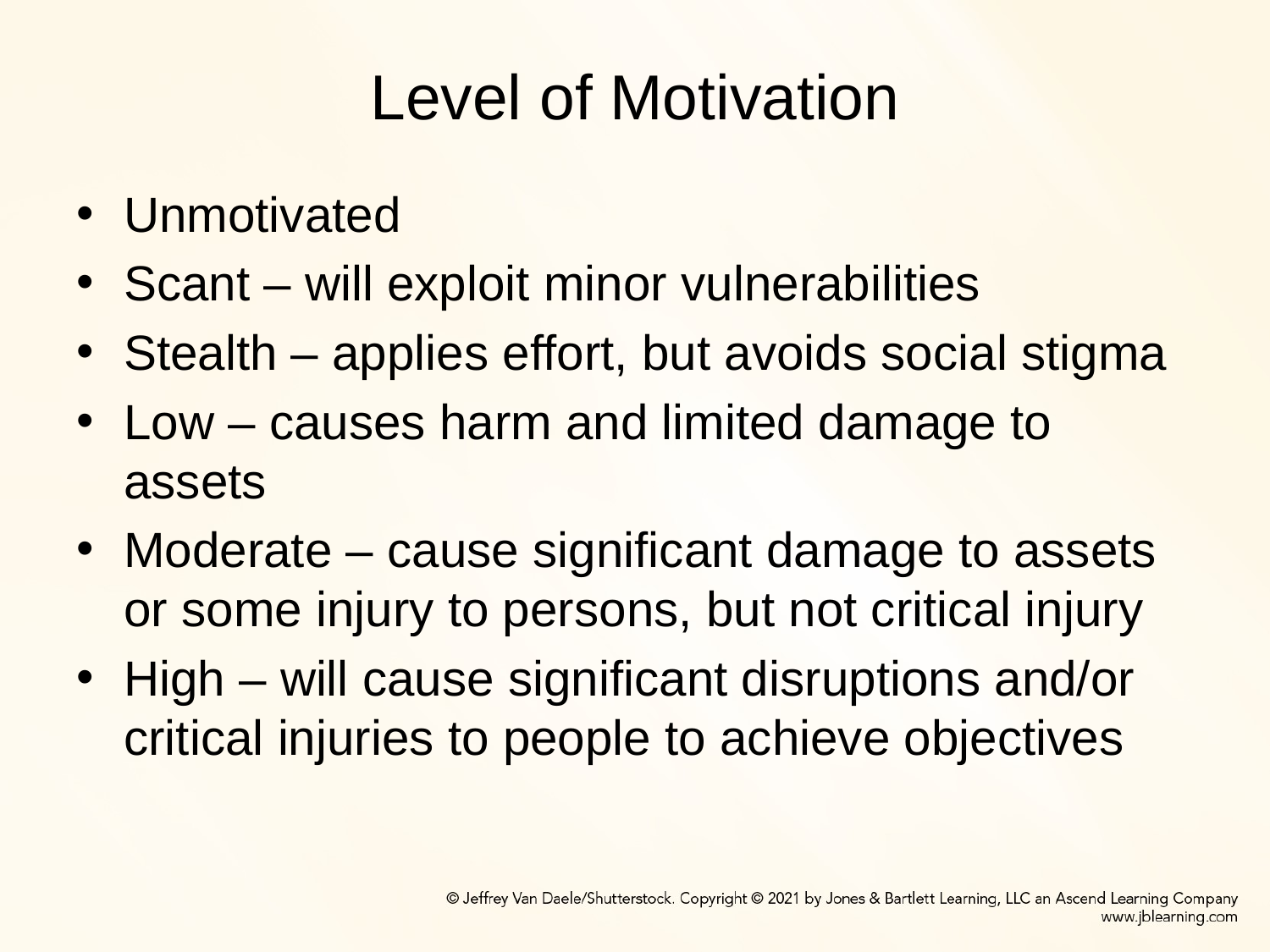

# Level of Motivation
Unmotivated
Scant – will exploit minor vulnerabilities
Stealth – applies effort, but avoids social stigma
Low – causes harm and limited damage to assets
Moderate – cause significant damage to assets or some injury to persons, but not critical injury
High – will cause significant disruptions and/or critical injuries to people to achieve objectives